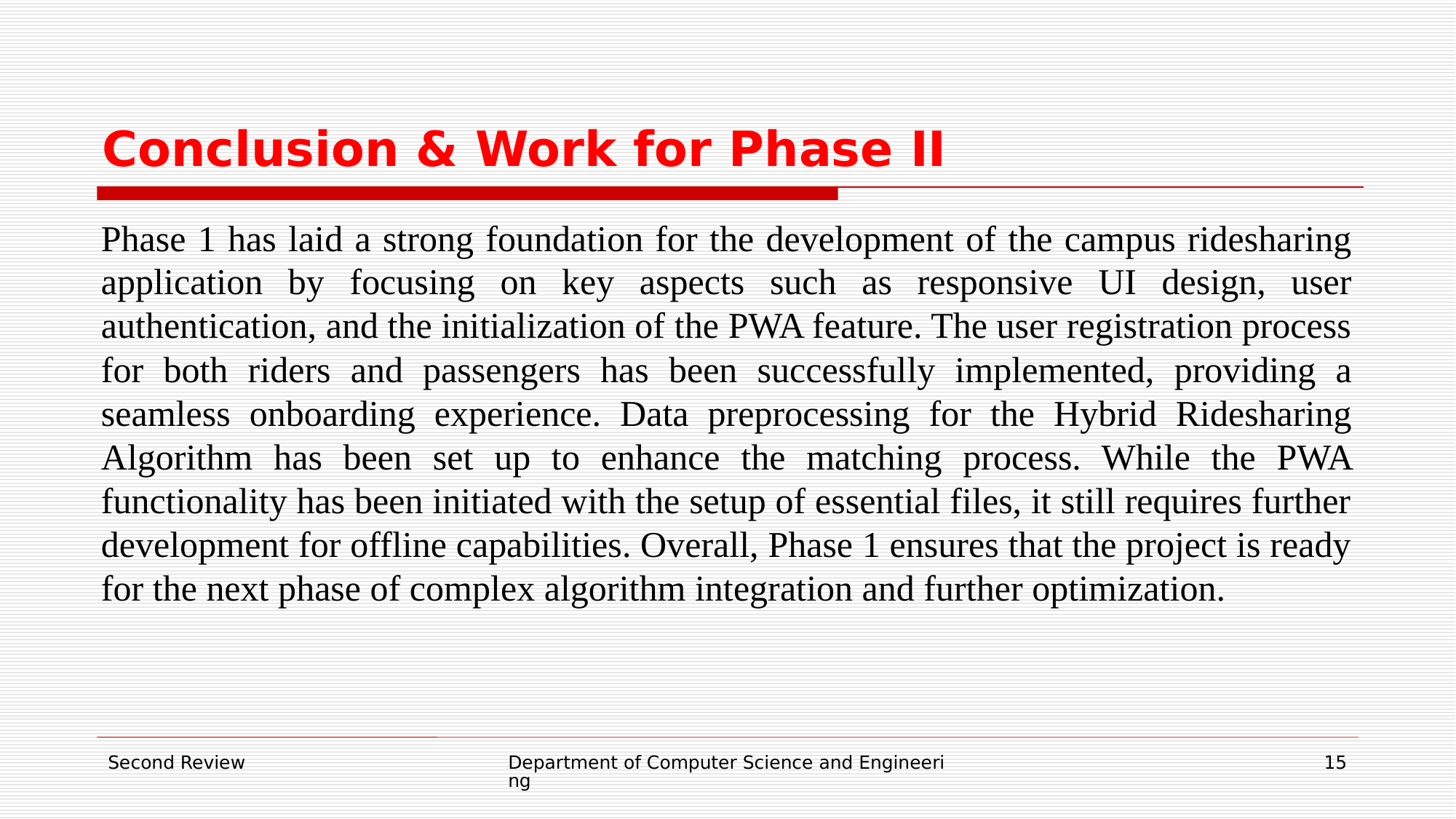

# Conclusion & Work for Phase II
Phase 1 has laid a strong foundation for the development of the campus ridesharing application by focusing on key aspects such as responsive UI design, user authentication, and the initialization of the PWA feature. The user registration process for both riders and passengers has been successfully implemented, providing a seamless onboarding experience. Data preprocessing for the Hybrid Ridesharing Algorithm has been set up to enhance the matching process. While the PWA functionality has been initiated with the setup of essential files, it still requires further development for offline capabilities. Overall, Phase 1 ensures that the project is ready for the next phase of complex algorithm integration and further optimization.

Second Review
Department of Computer Science and Engineering
15